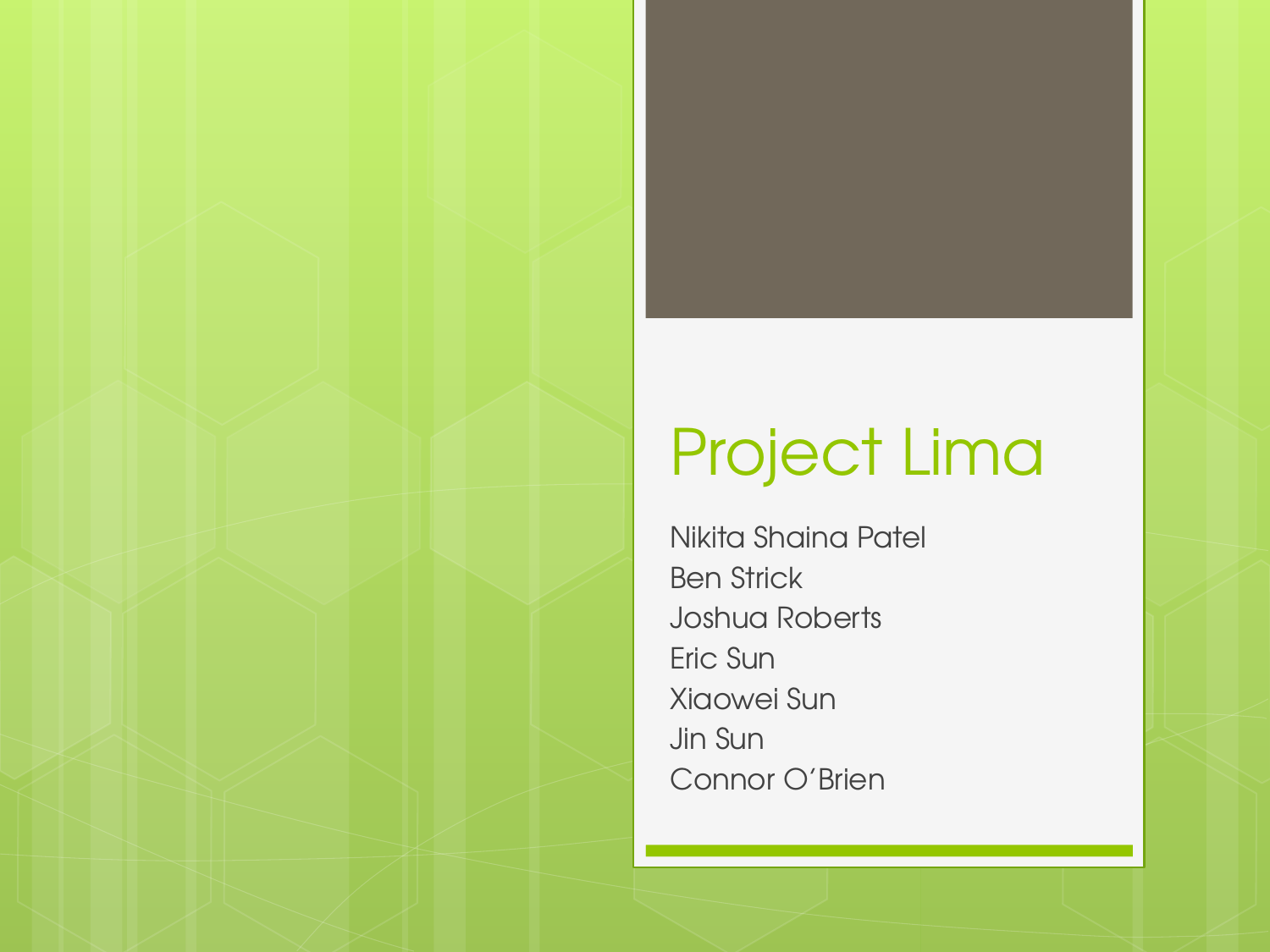

# Project Lima
Nikita Shaina Patel
Ben Strick
Joshua Roberts
Eric Sun
Xiaowei Sun
Jin Sun
Connor O’Brien